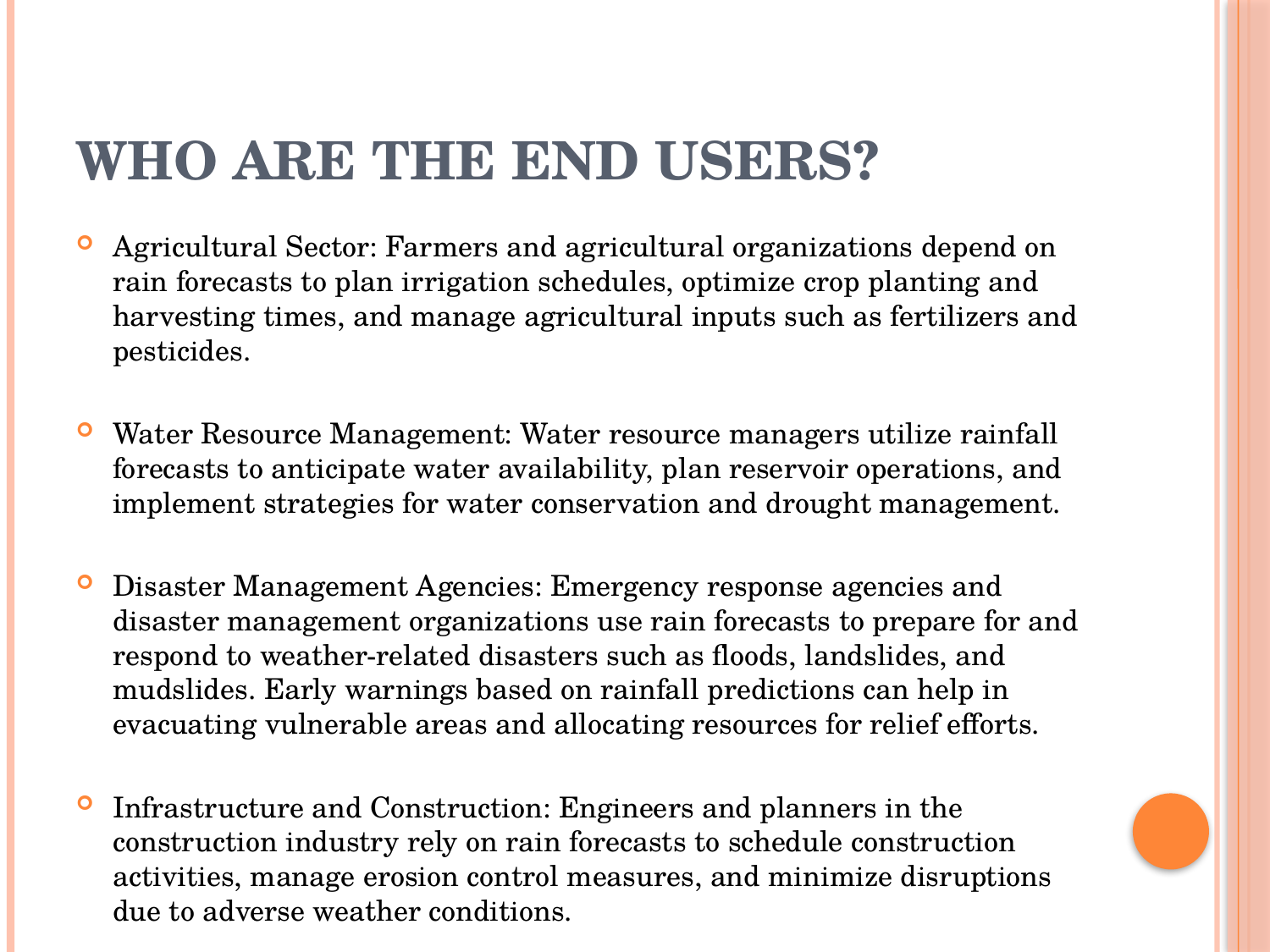

# WHO ARE THE END USERS?
Agricultural Sector: Farmers and agricultural organizations depend on rain forecasts to plan irrigation schedules, optimize crop planting and harvesting times, and manage agricultural inputs such as fertilizers and pesticides.

Water Resource Management: Water resource managers utilize rainfall forecasts to anticipate water availability, plan reservoir operations, and implement strategies for water conservation and drought management.

Disaster Management Agencies: Emergency response agencies and disaster management organizations use rain forecasts to prepare for and respond to weather-related disasters such as floods, landslides, and mudslides. Early warnings based on rainfall predictions can help in evacuating vulnerable areas and allocating resources for relief efforts.

Infrastructure and Construction: Engineers and planners in the construction industry rely on rain forecasts to schedule construction activities, manage erosion control measures, and minimize disruptions due to adverse weather conditions.